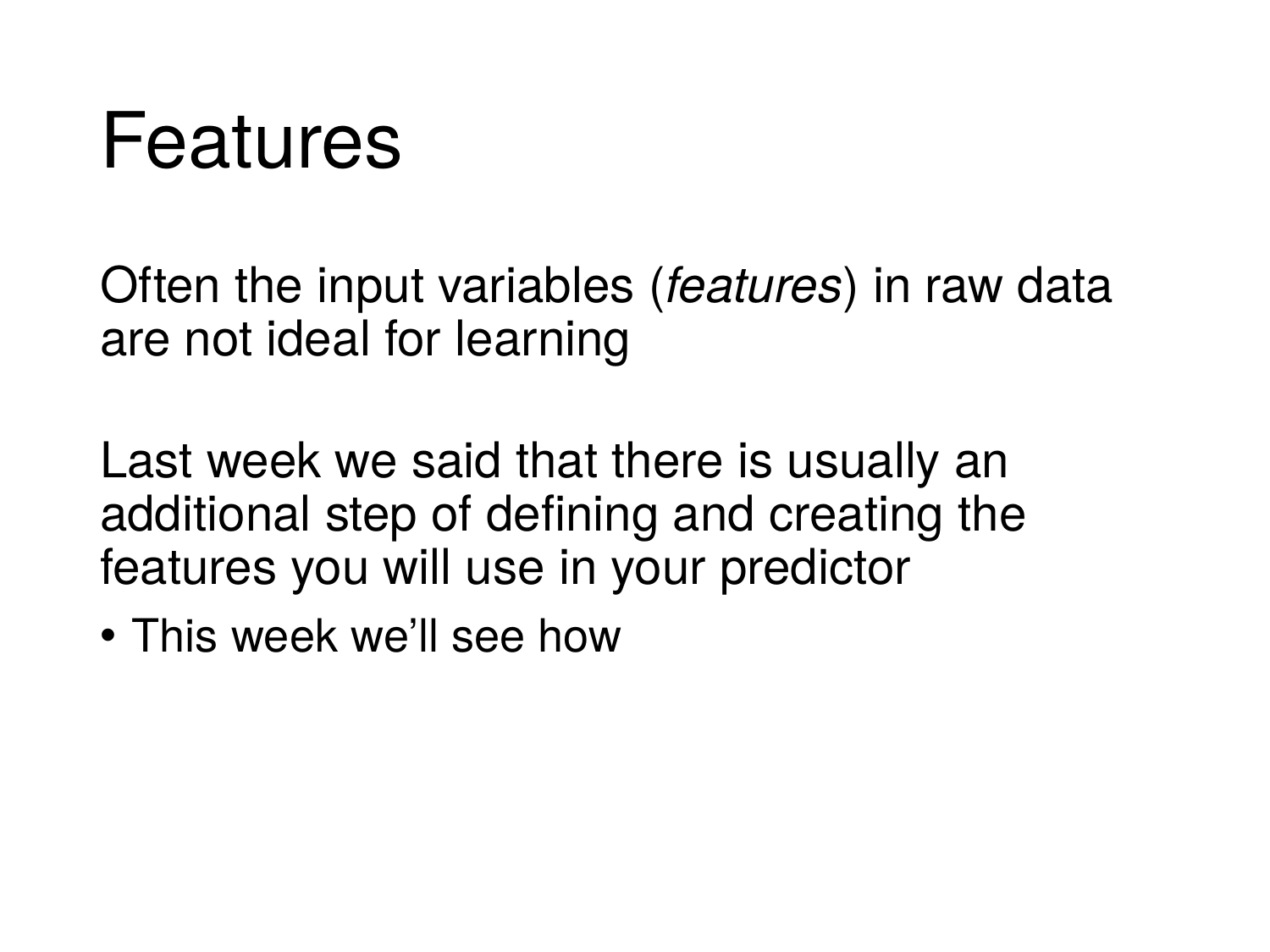

# Features
Often the input variables (features) in raw data are not ideal for learning

Last week we said that there is usually an additional step of defining and creating the features you will use in your predictor
This week we’ll see how